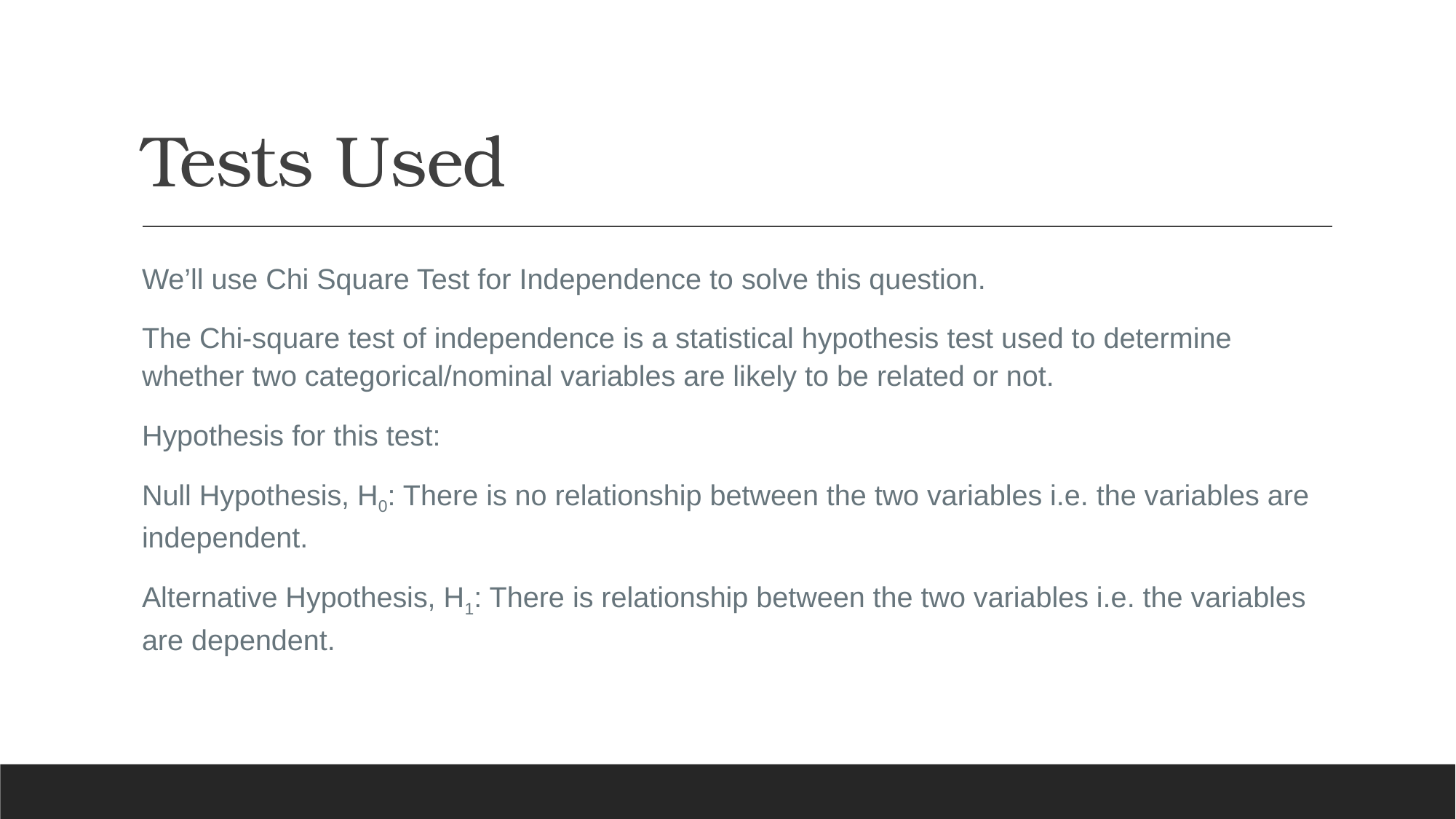

# Tests Used
We’ll use Chi Square Test for Independence to solve this question.
The Chi-square test of independence is a statistical hypothesis test used to determine whether two categorical/nominal variables are likely to be related or not.
Hypothesis for this test:
Null Hypothesis, H0: There is no relationship between the two variables i.e. the variables are independent.
Alternative Hypothesis, H1: There is relationship between the two variables i.e. the variables are dependent.